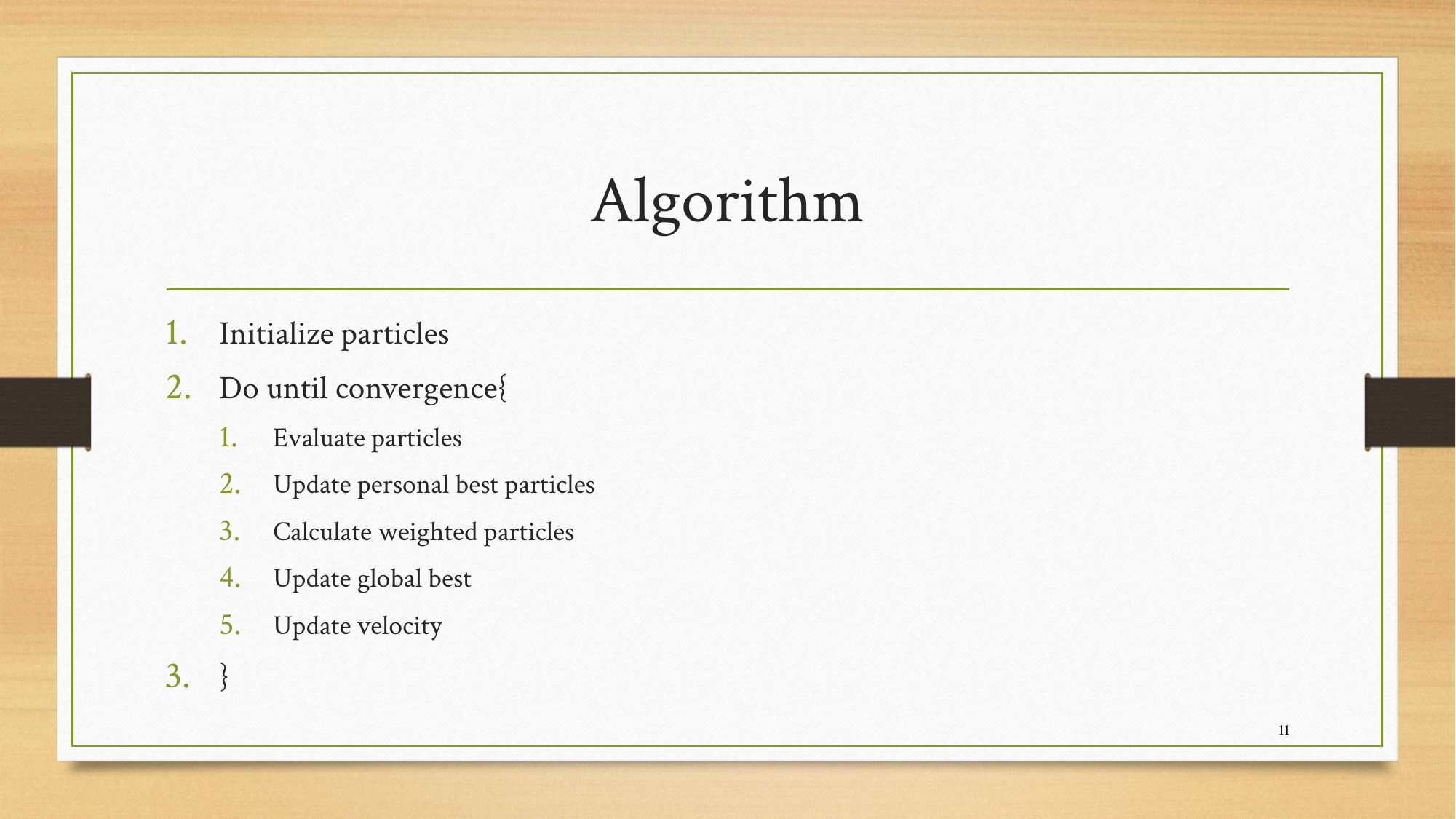

# Algorithm

Initialize particles
Do until convergence{
Evaluate particles
Update personal best particles
Calculate weighted particles
Update global best
Update velocity
}
11